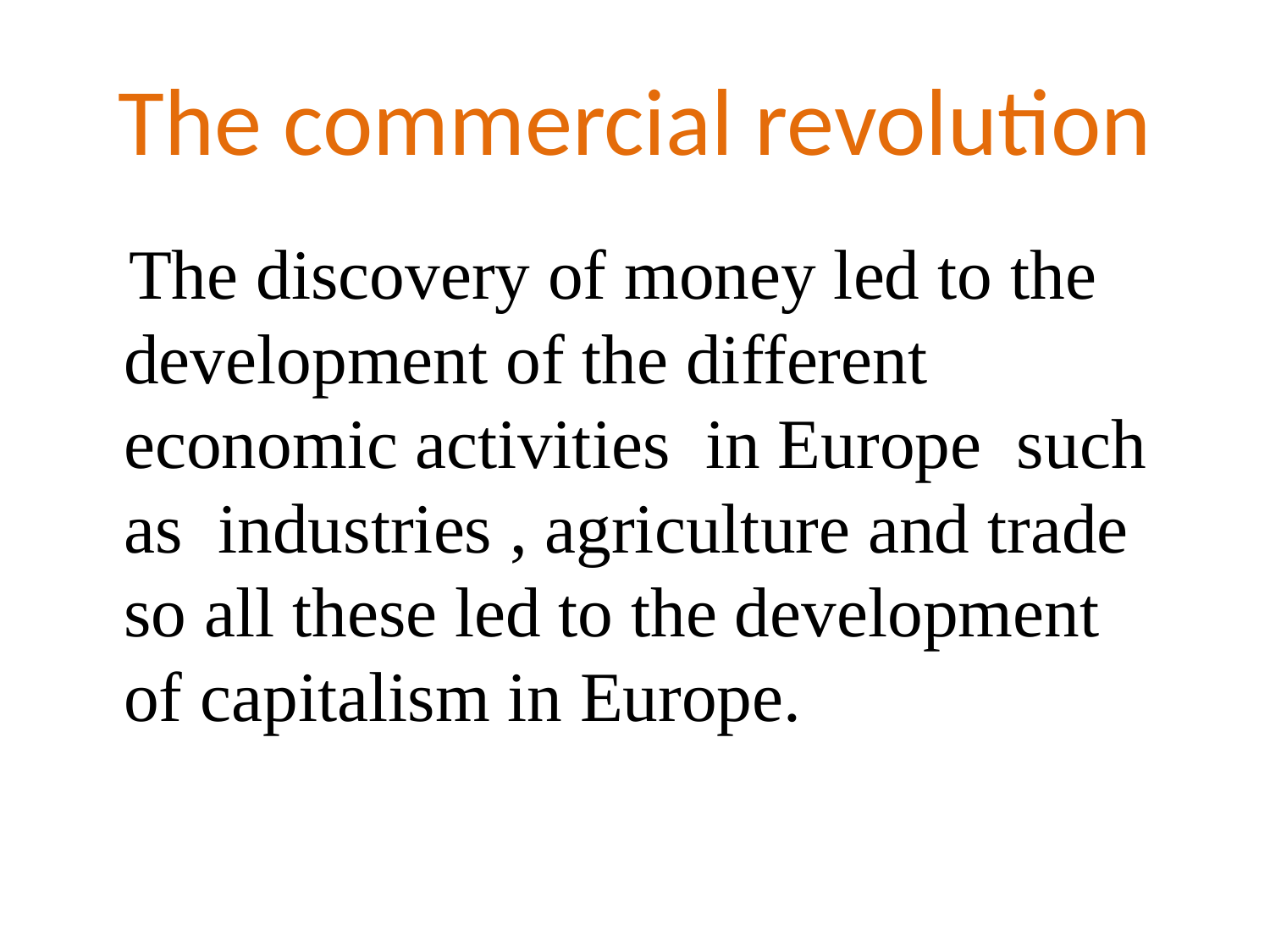

# The commercial revolution
   The discovery of money led to the development of the different economic activities  in Europe  such as  industries , agriculture and trade so all these led to the development  of capitalism in Europe.